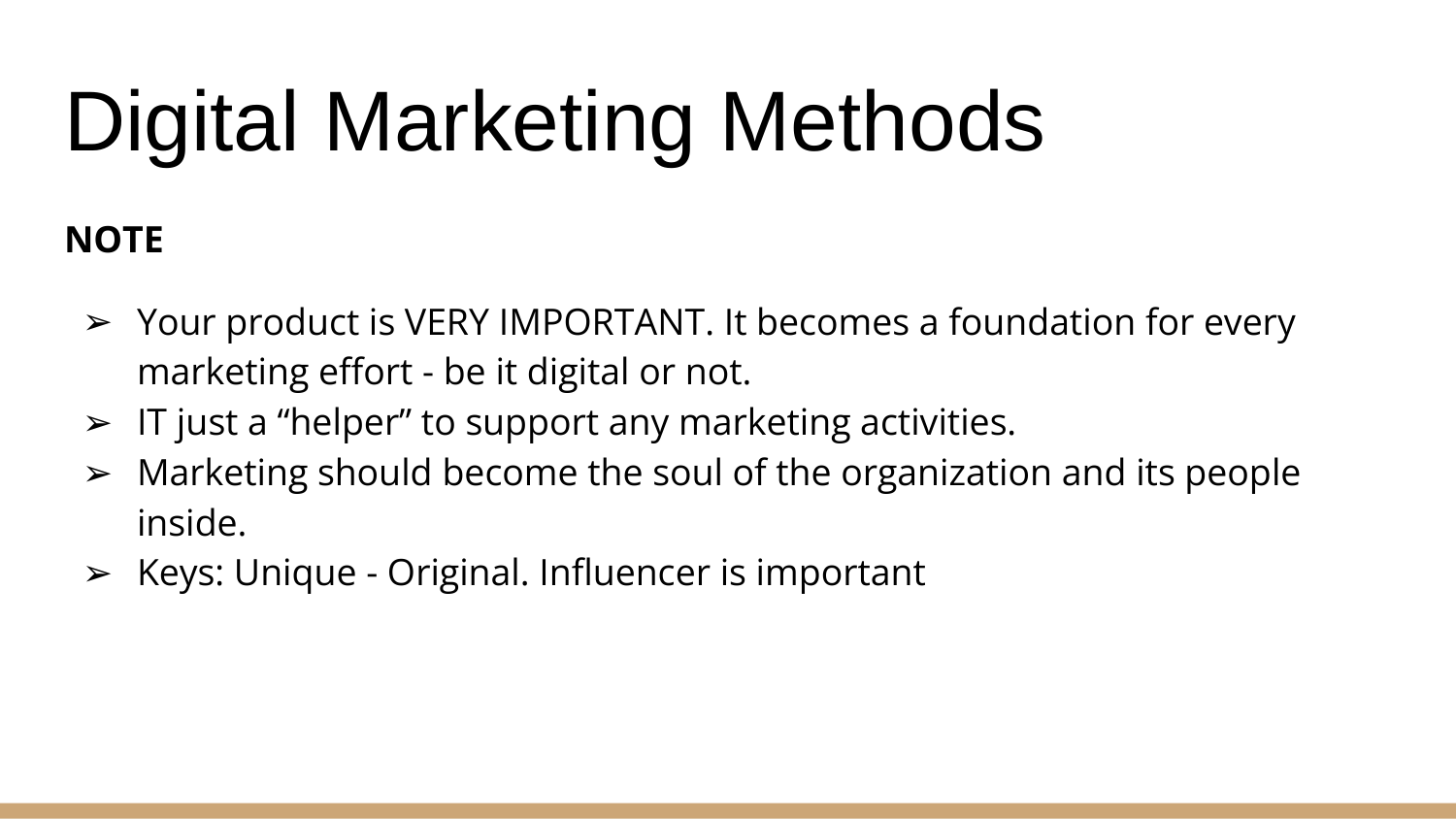

# Digital Marketing Methods
NOTE
Your product is VERY IMPORTANT. It becomes a foundation for every marketing effort - be it digital or not.
IT just a “helper” to support any marketing activities.
Marketing should become the soul of the organization and its people inside.
Keys: Unique - Original. Influencer is important